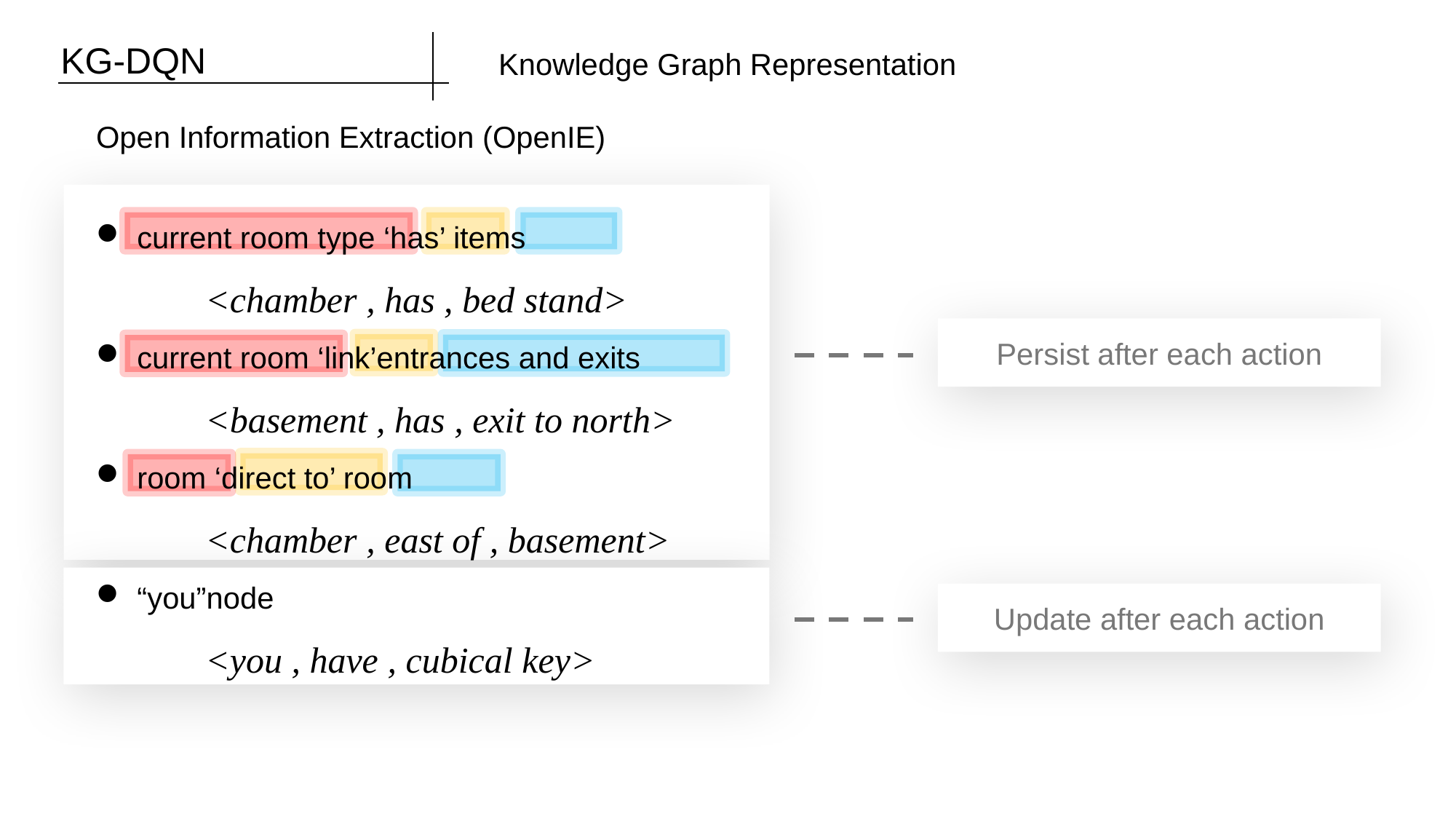

KG-DQN
Knowledge Graph Representation
Open Information Extraction (OpenIE)

current room type ‘has’ items
	<chamber , has , bed stand>
current room ‘link’entrances and exits
	<basement , has , exit to north>
room ‘direct to’ room
	<chamber , east of , basement>
“you”node
	<you , have , cubical key>

Persist after each action

Update after each action